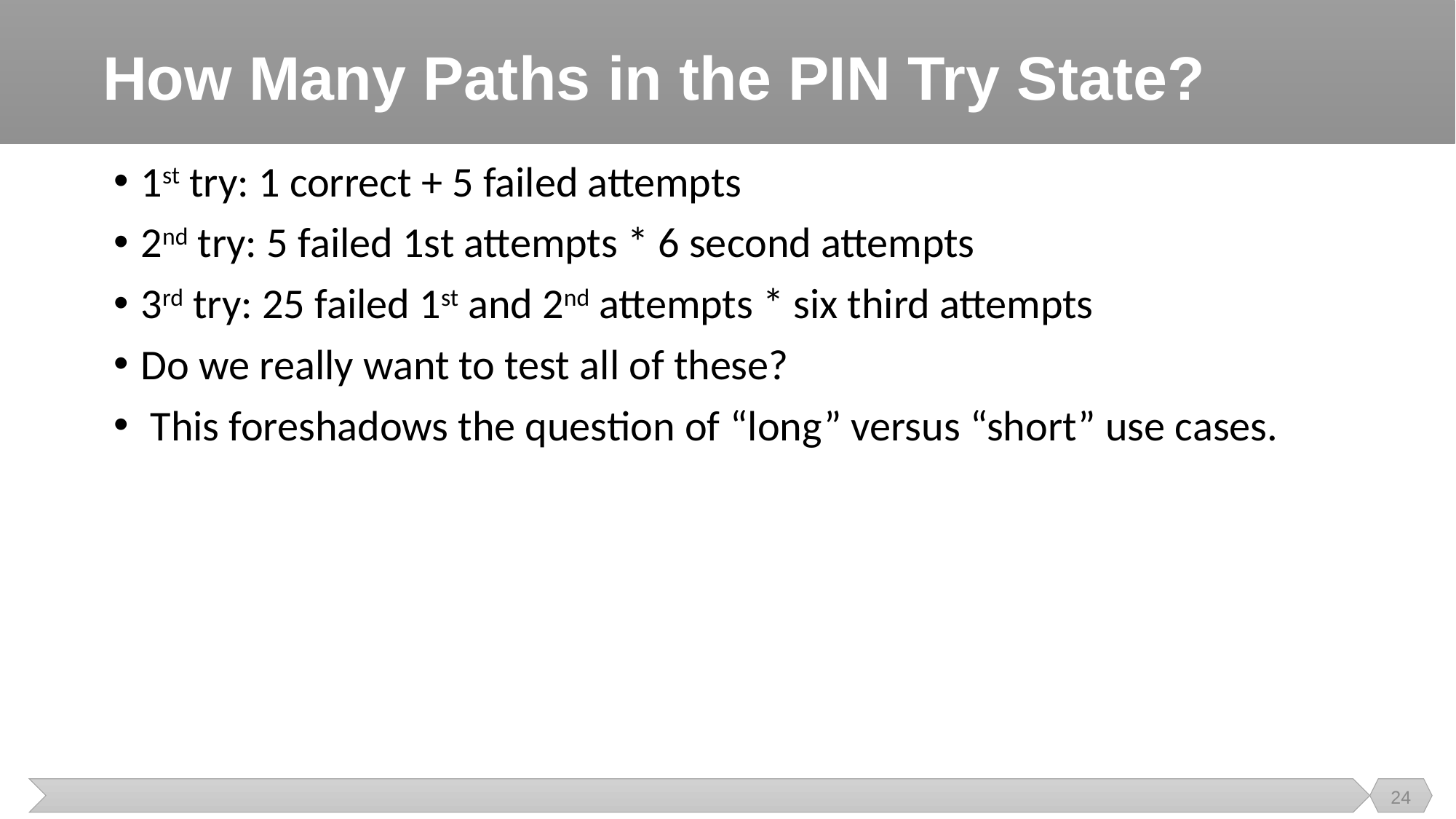

# How Many Paths in the PIN Try State?
1st try: 1 correct + 5 failed attempts
2nd try: 5 failed 1st attempts * 6 second attempts
3rd try: 25 failed 1st and 2nd attempts * six third attempts
Do we really want to test all of these?
 This foreshadows the question of “long” versus “short” use cases.

24